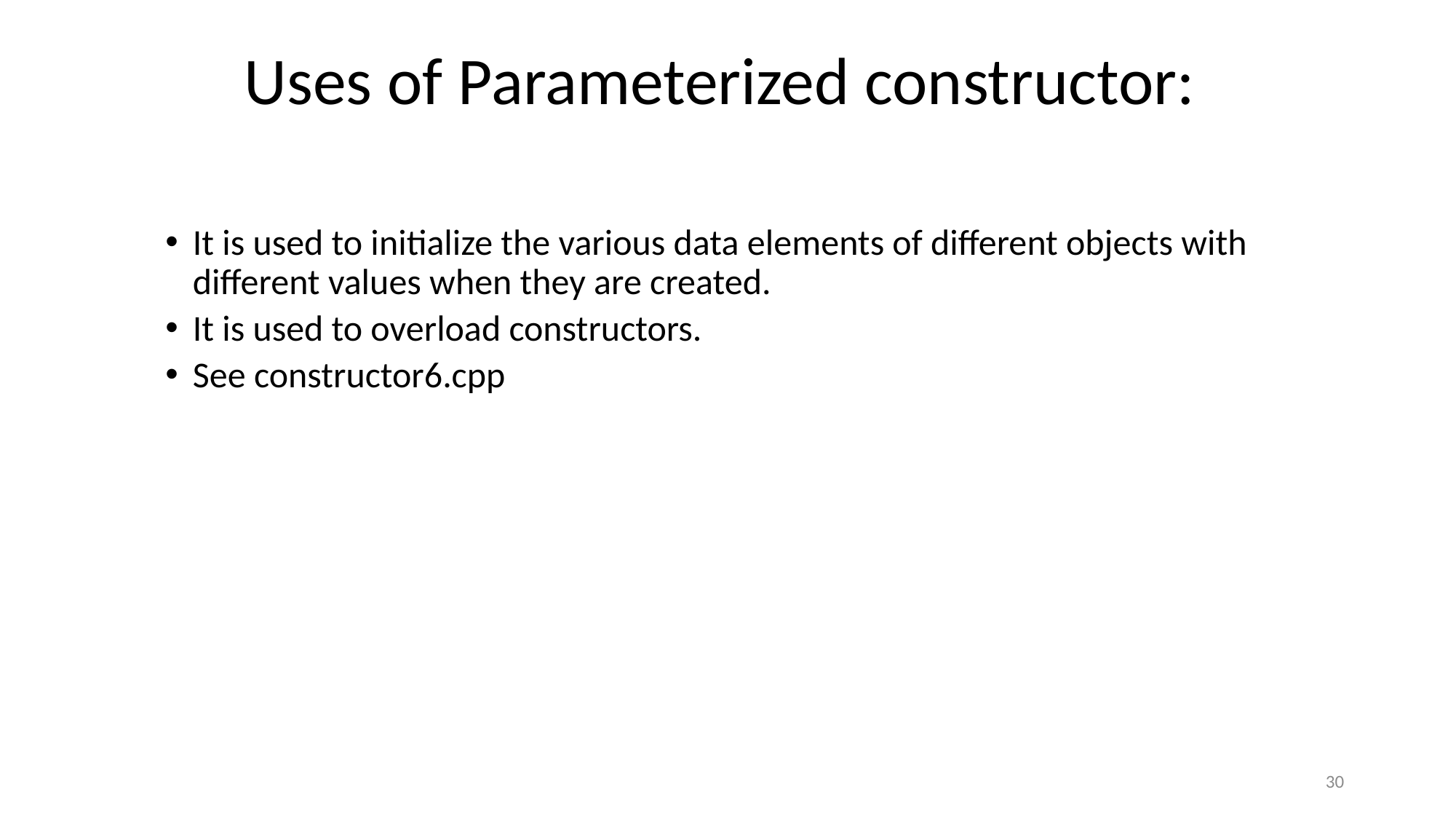

# Uses of Parameterized constructor:
It is used to initialize the various data elements of different objects with different values when they are created.
It is used to overload constructors.
See constructor6.cpp

30